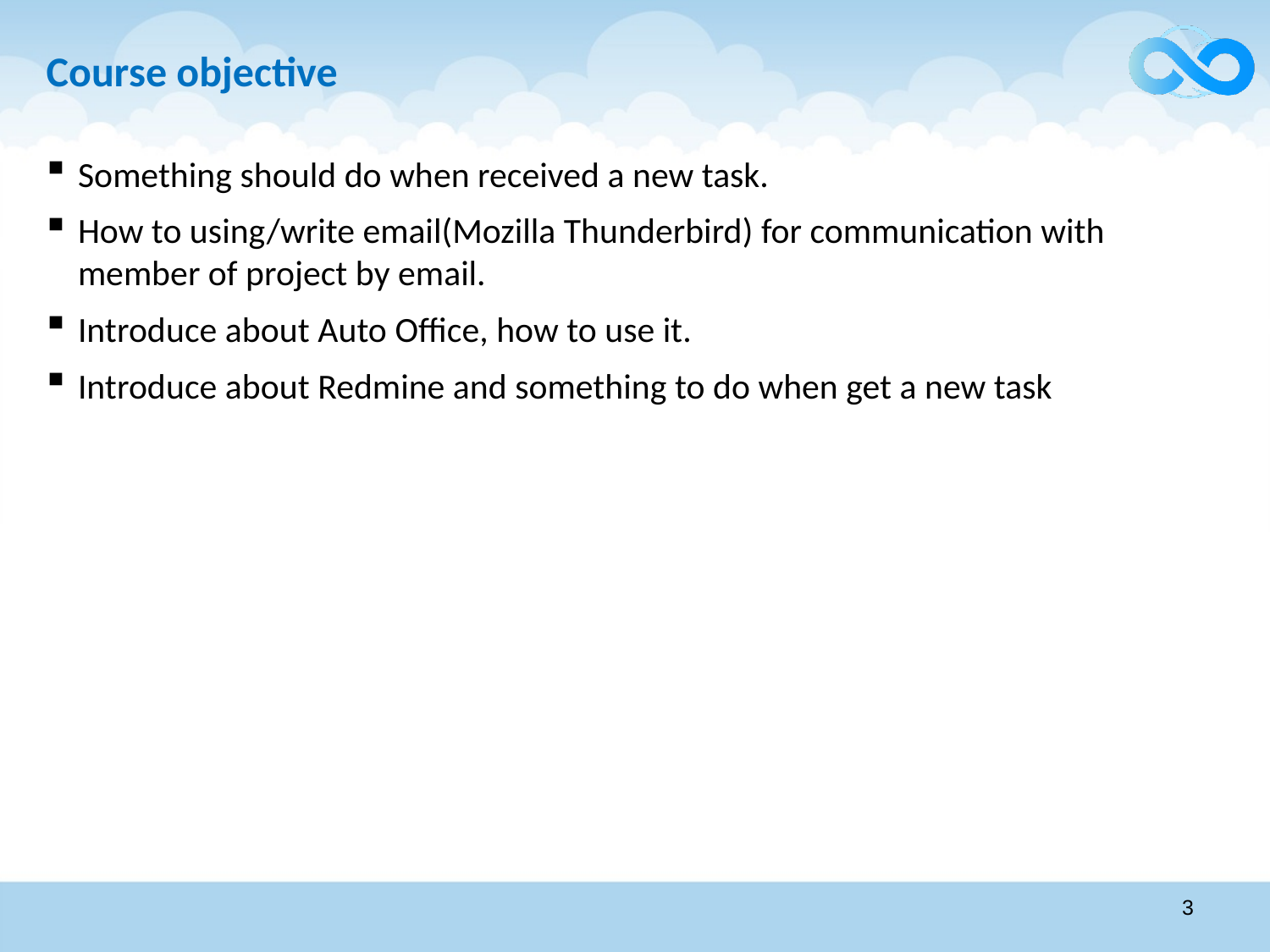

# Course objective
Something should do when received a new task.
How to using/write email(Mozilla Thunderbird) for communication with member of project by email.
Introduce about Auto Office, how to use it.
Introduce about Redmine and something to do when get a new task

3